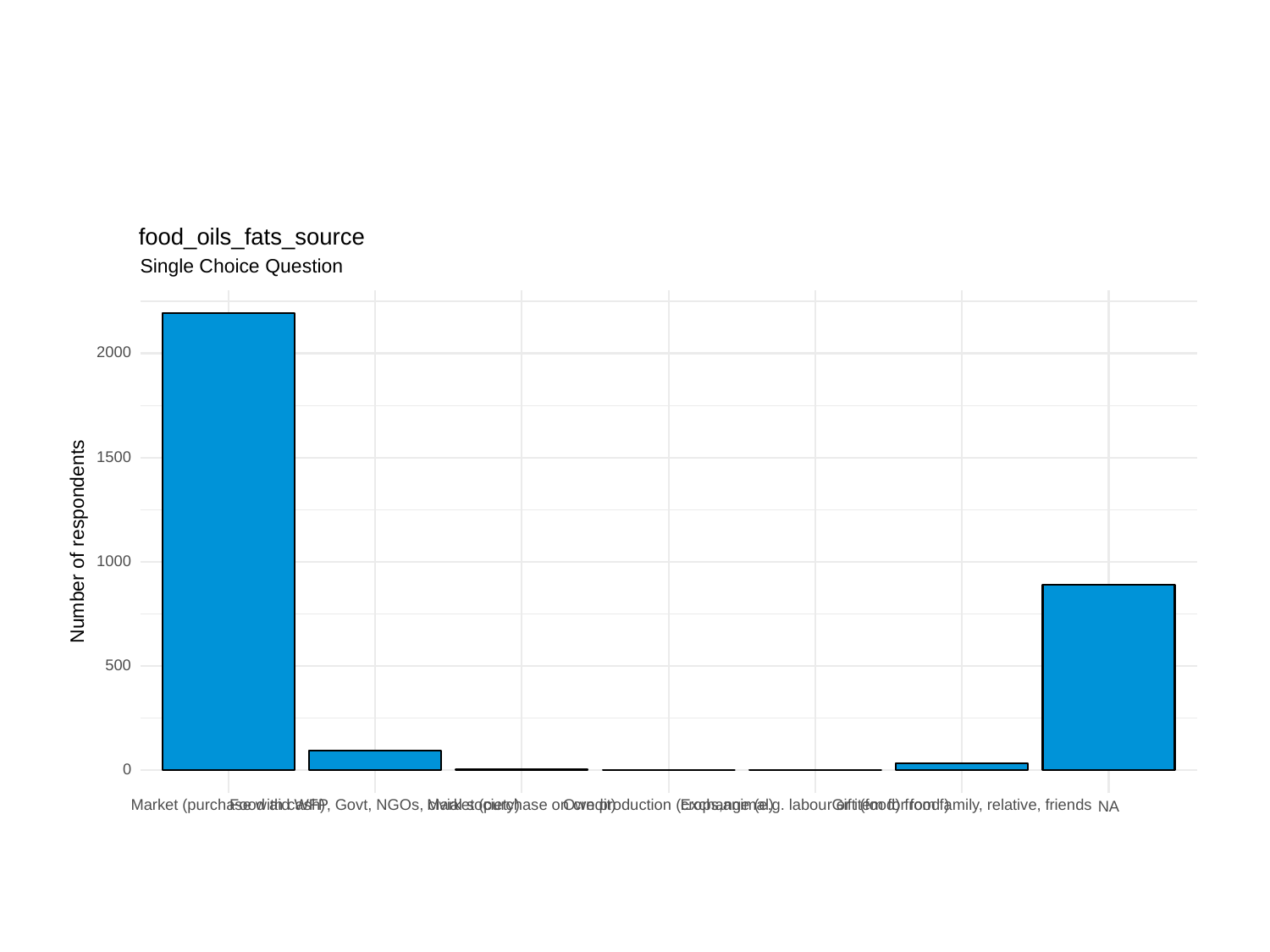

food_oils_fats_source
Single Choice Question

2000

1500

Number of respondents
1000

500

0

Food aid WFP, Govt, NGOs, civial society)
Own production (crops,animal)
Market (purchase with cash)
Market (purchase on credit)
Exchange (e.g. labour or item for food )
Gift (food) from family, relative, friends
NA